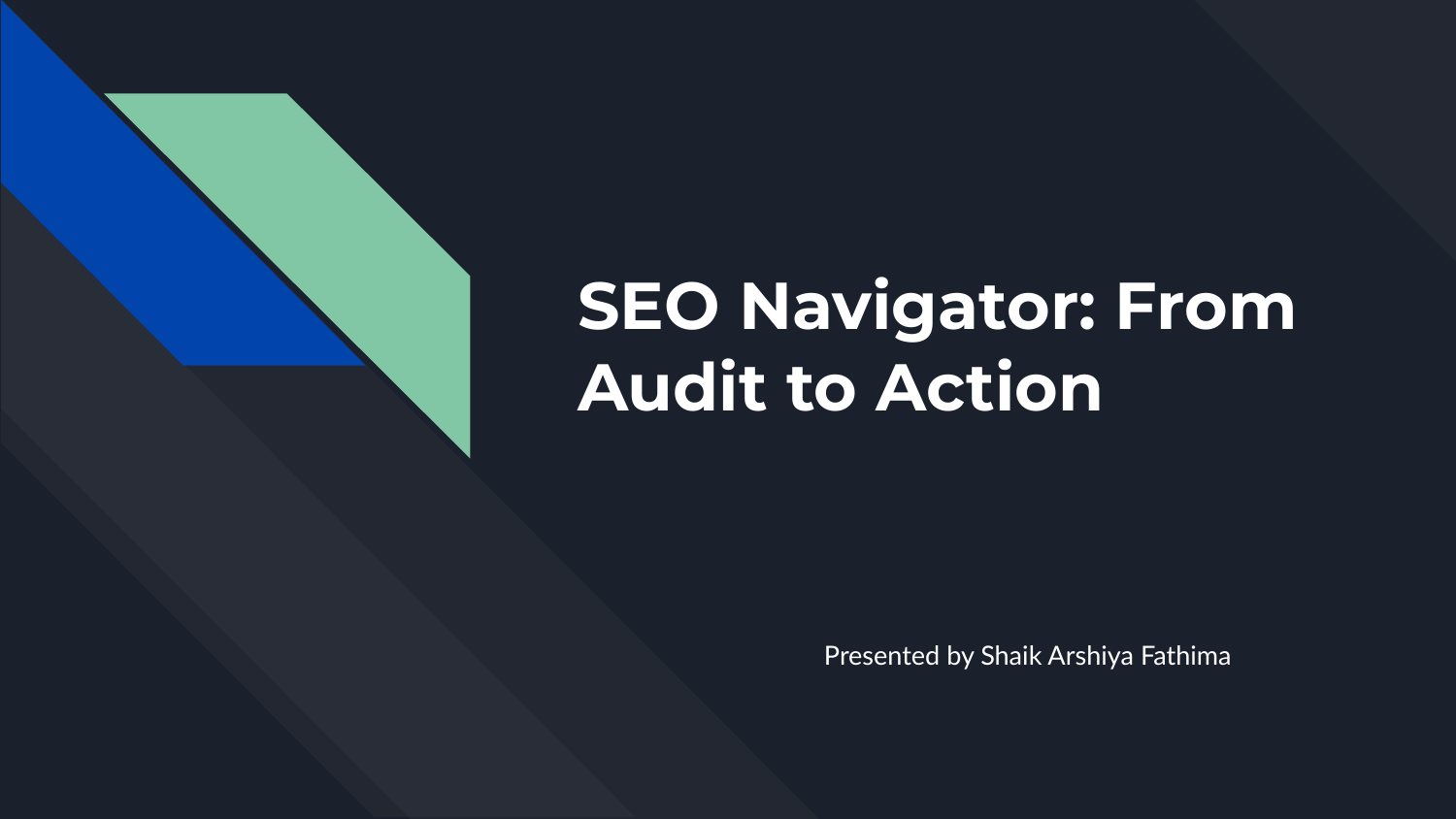

# SEO Navigator: From Audit to Action
Presented by Shaik Arshiya Fathima